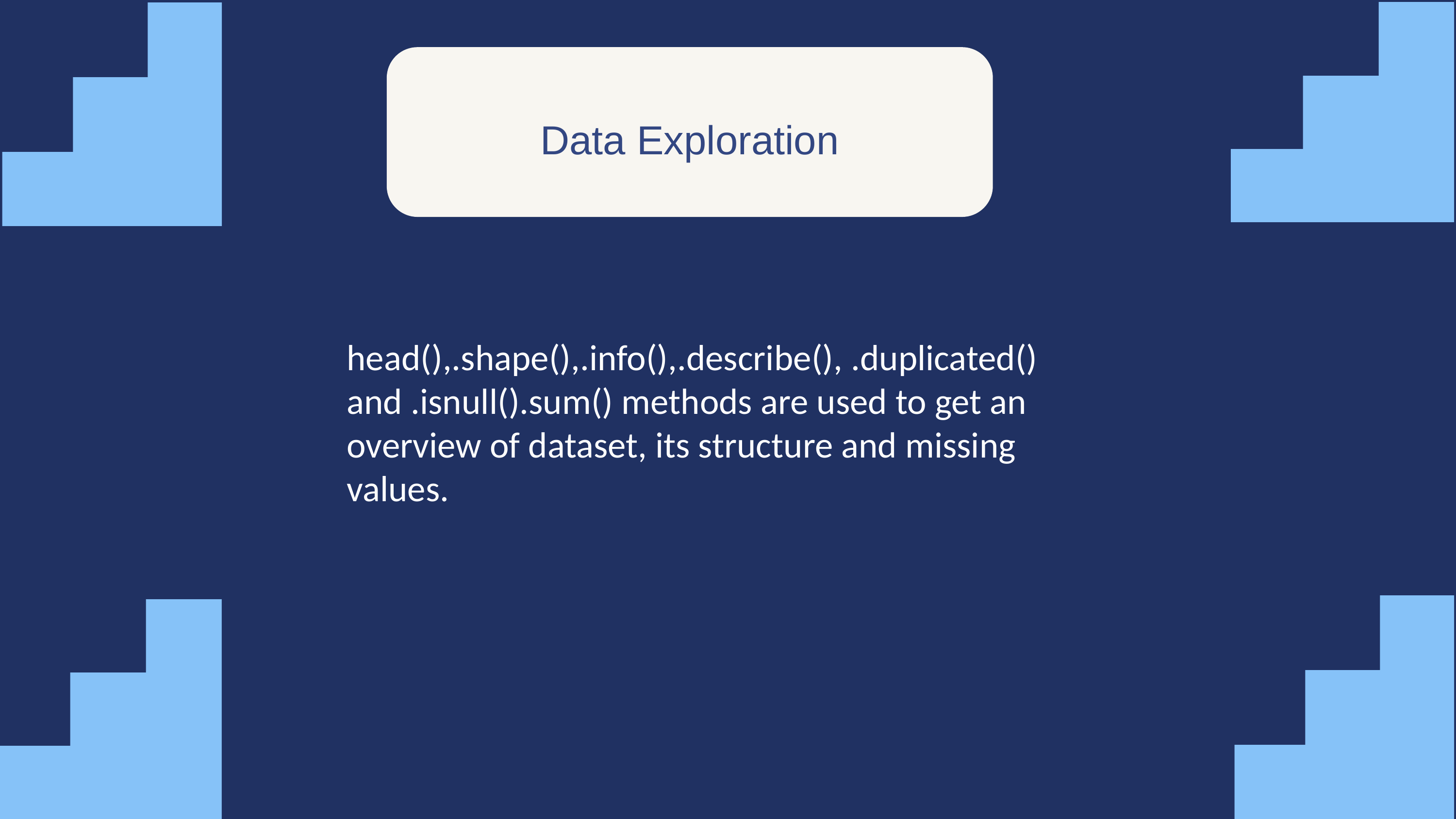

Data Exploration
head(),.shape(),.info(),.describe(), .duplicated() and .isnull().sum() methods are used to get an overview of dataset, its structure and missing values.